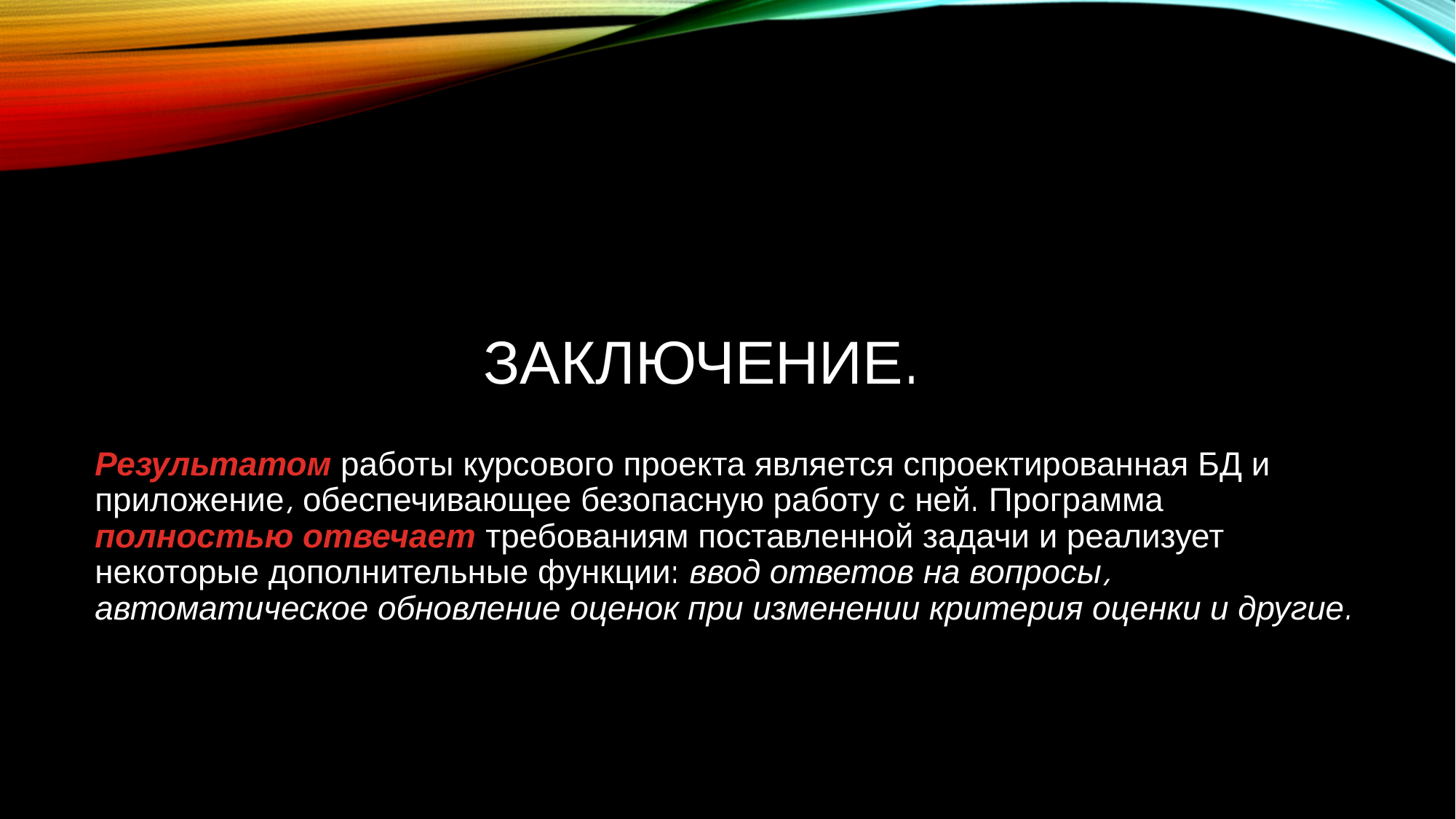

# Заключение.
Результатом работы курсового проекта является спроектированная БД и приложение, обеспечивающее безопасную работу с ней. Программа полностью отвечает требованиям поставленной задачи и реализует некоторые дополнительные функции: ввод ответов на вопросы, автоматическое обновление оценок при изменении критерия оценки и другие.